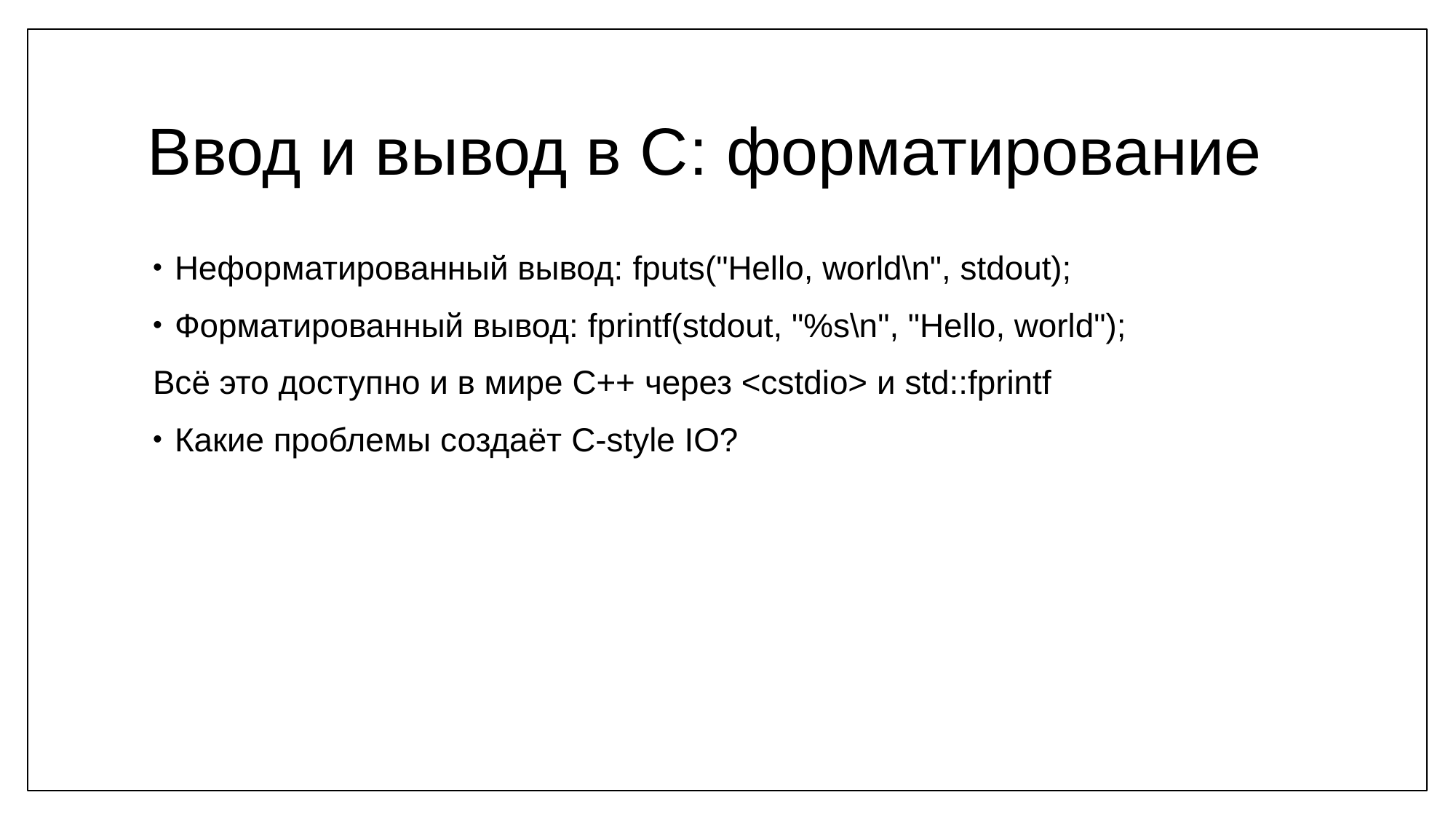

# Ввод и вывод в С: форматирование
Неформатированный вывод: fputs("Hello, world\n", stdout);
Форматированный вывод: fprintf(stdout, "%s\n", "Hello, world");
Всё это доступно и в мире C++ через <cstdio> и std::fprintf
Какие проблемы создаёт C-style IO?